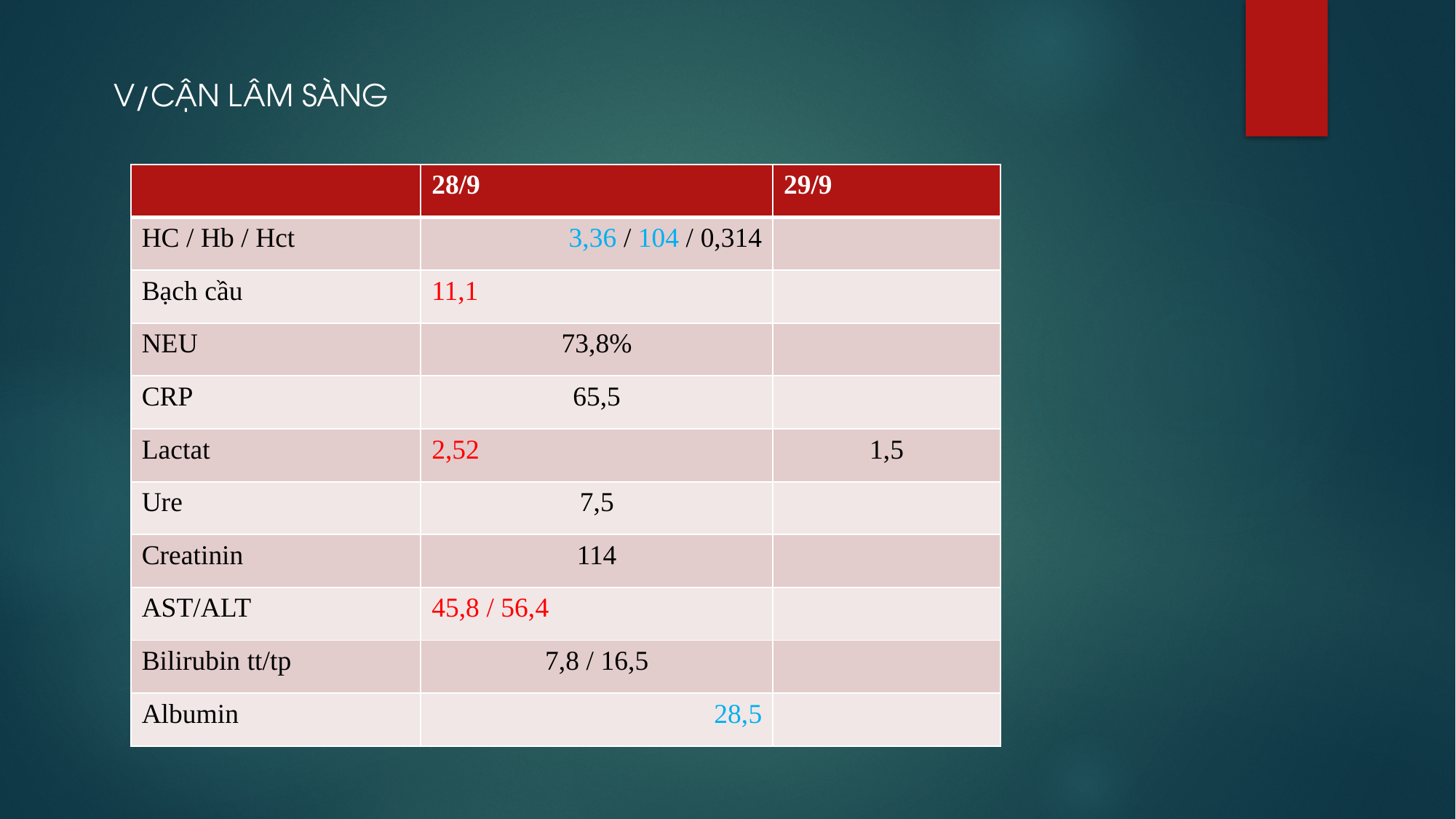

V/CẬN LÂM SÀNG

|  | 28/9 | 29/9 |
| --- | --- | --- |
| HC / Hb / Hct | 3,36 / 104 / 0,314 |  |
| Bạch cầu | 11,1 |  |
| NEU | 73,8% |  |
| CRP | 65,5 |  |
| Lactat | 2,52 | 1,5 |
| Ure | 7,5 |  |
| Creatinin | 114 |  |
| AST/ALT | 45,8 / 56,4 |  |
| Bilirubin tt/tp | 7,8 / 16,5 |  |
| Albumin | 28,5 |  |